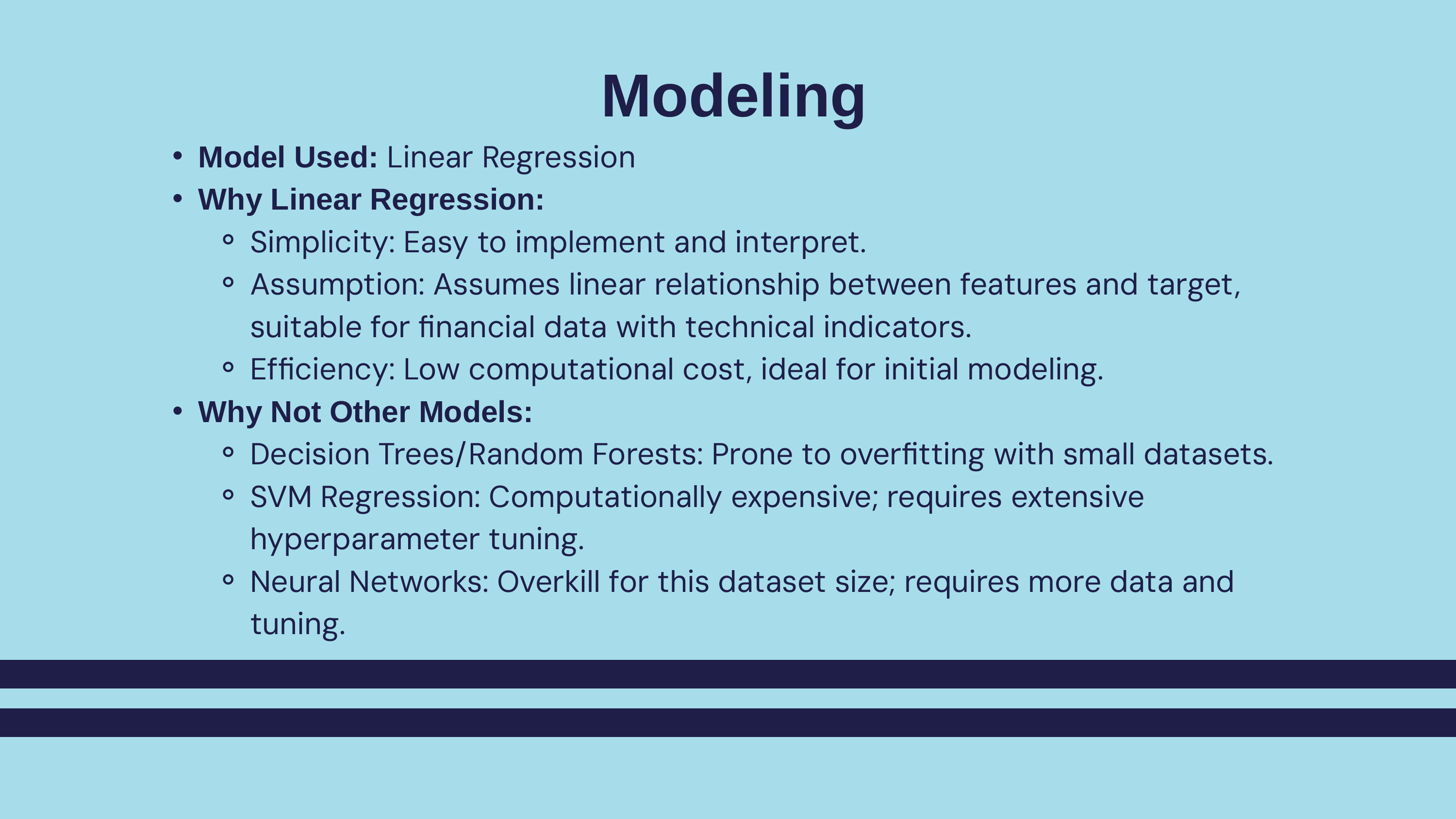

Modeling
Model Used: Linear Regression
Why Linear Regression:
Simplicity: Easy to implement and interpret.
Assumption: Assumes linear relationship between features and target, suitable for financial data with technical indicators.
Efficiency: Low computational cost, ideal for initial modeling.
Why Not Other Models:
Decision Trees/Random Forests: Prone to overfitting with small datasets.
SVM Regression: Computationally expensive; requires extensive hyperparameter tuning.
Neural Networks: Overkill for this dataset size; requires more data and tuning.